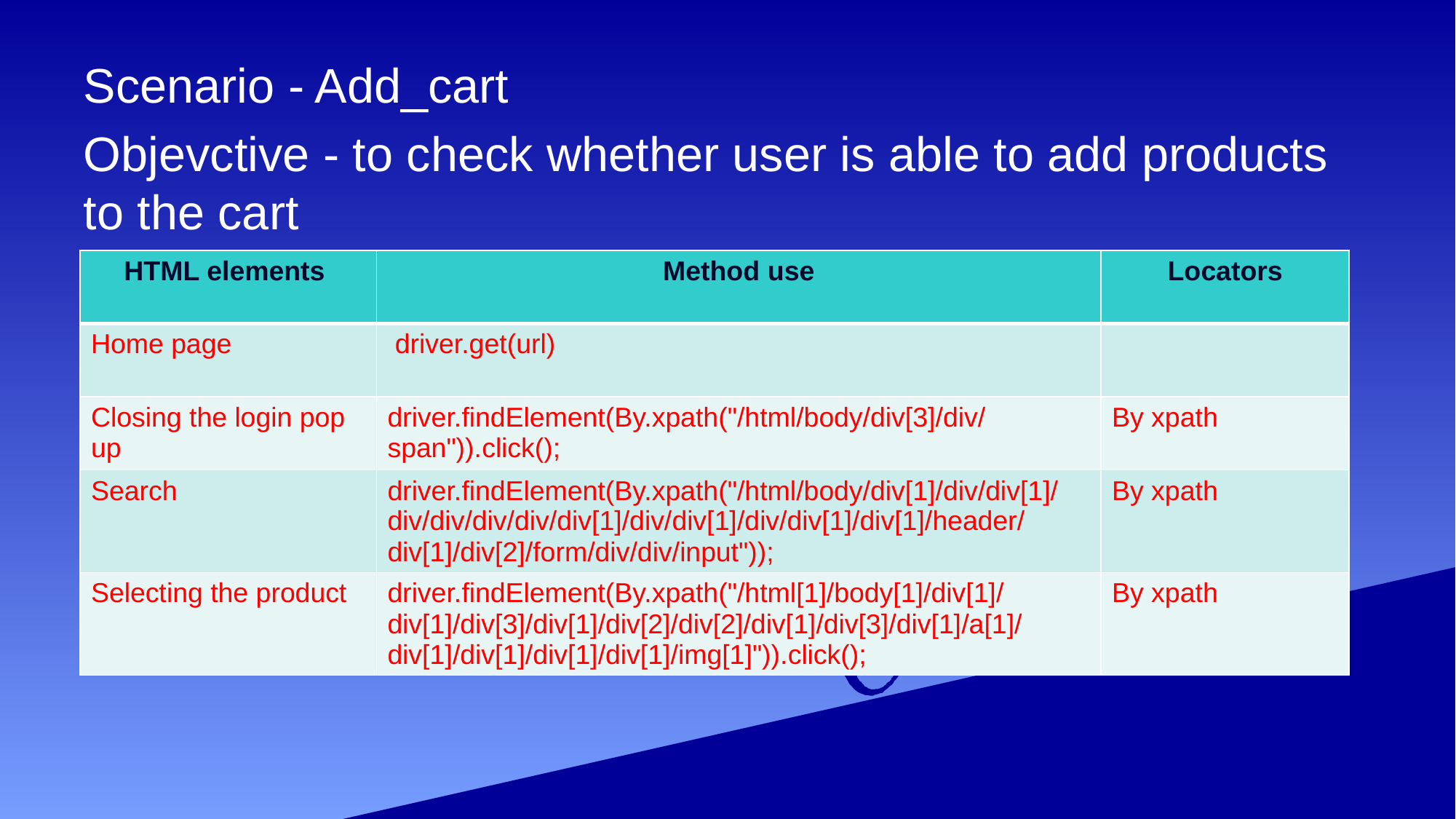

Scenario - Add_cart
Objevctive - to check whether user is able to add products to the cart

| HTML elements | Method use | Locators |
| --- | --- | --- |
| Home page | driver.get(url) |  |
| Closing the login pop up | driver.findElement(By.xpath("/html/body/div[3]/div/span")).click(); | By xpath |
| Search | driver.findElement(By.xpath("/html/body/div[1]/div/div[1]/div/div/div/div/div[1]/div/div[1]/div/div[1]/div[1]/header/div[1]/div[2]/form/div/div/input")); | By xpath |
| Selecting the product | driver.findElement(By.xpath("/html[1]/body[1]/div[1]/div[1]/div[3]/div[1]/div[2]/div[2]/div[1]/div[3]/div[1]/a[1]/div[1]/div[1]/div[1]/div[1]/img[1]")).click(); | By xpath |